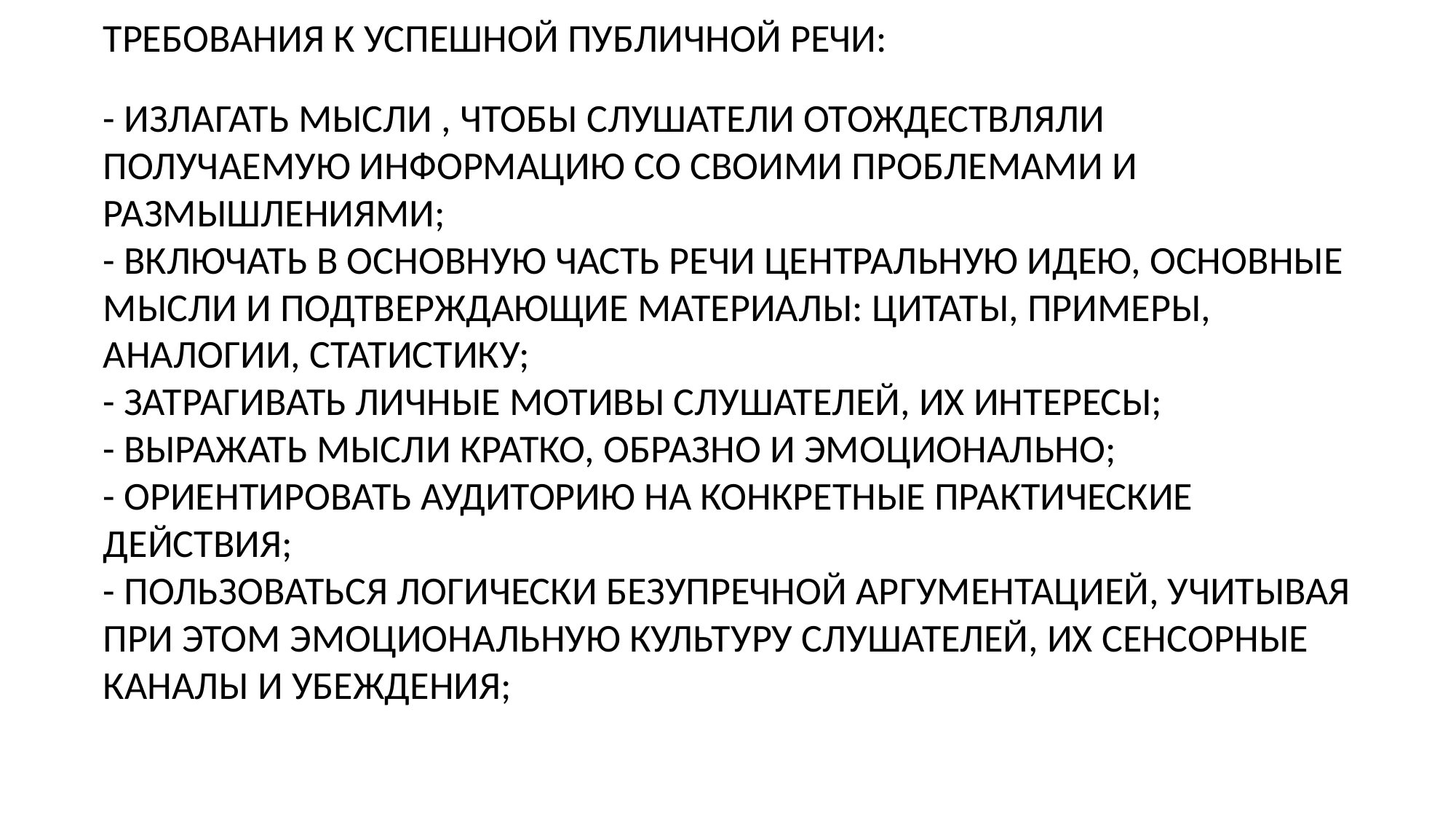

ТРЕБОВАНИЯ К УСПЕШНОЙ ПУБЛИЧНОЙ РЕЧИ:
- ИЗЛАГАТЬ МЫСЛИ , ЧТОБЫ СЛУШАТЕЛИ ОТОЖДЕСТВЛЯЛИ ПОЛУЧАЕМУЮ ИНФОРМАЦИЮ СО СВОИМИ ПРОБЛЕМАМИ И РАЗМЫШЛЕНИЯМИ;
- ВКЛЮЧАТЬ В ОСНОВНУЮ ЧАСТЬ РЕЧИ ЦЕНТРАЛЬНУЮ ИДЕЮ, ОСНОВНЫЕ МЫСЛИ И ПОДТВЕРЖДАЮЩИЕ МАТЕРИАЛЫ: ЦИТАТЫ, ПРИМЕРЫ, АНАЛОГИИ, СТАТИСТИКУ;
- ЗАТРАГИВАТЬ ЛИЧНЫЕ МОТИВЫ СЛУШАТЕЛЕЙ, ИХ ИНТЕРЕСЫ;
- ВЫРАЖАТЬ МЫСЛИ КРАТКО, ОБРАЗНО И ЭМОЦИОНАЛЬНО;
- ОРИЕНТИРОВАТЬ АУДИТОРИЮ НА КОНКРЕТНЫЕ ПРАКТИЧЕСКИЕ ДЕЙСТВИЯ;
- ПОЛЬЗОВАТЬСЯ ЛОГИЧЕСКИ БЕЗУПРЕЧНОЙ АРГУМЕНТАЦИЕЙ, УЧИТЫВАЯ ПРИ ЭТОМ ЭМОЦИОНАЛЬНУЮ КУЛЬТУРУ СЛУШАТЕЛЕЙ, ИХ СЕНСОРНЫЕ КАНАЛЫ И УБЕЖДЕНИЯ;